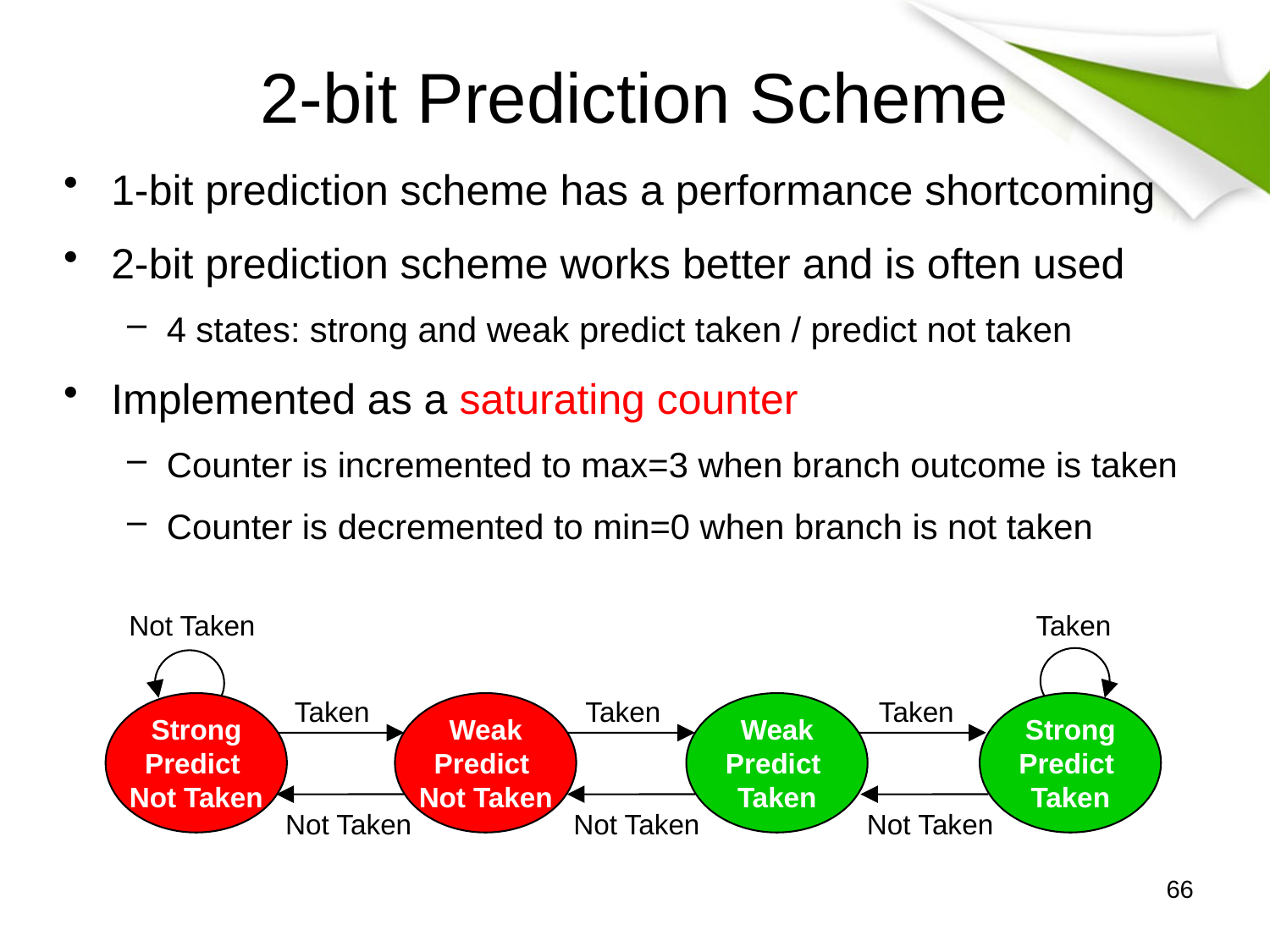

# 2-bit Prediction Scheme
1-bit prediction scheme has a performance shortcoming
2-bit prediction scheme works better and is often used
4 states: strong and weak predict taken / predict not taken
Implemented as a saturating counter
Counter is incremented to max=3 when branch outcome is taken
Counter is decremented to min=0 when branch is not taken
Not Taken
Taken

Taken

Not Taken
Taken

Not Taken
Taken

Not Taken

Strong
Predict
Not Taken

Weak
Predict
Not Taken

Weak
Predict
Taken

Strong
Predict
Taken
66